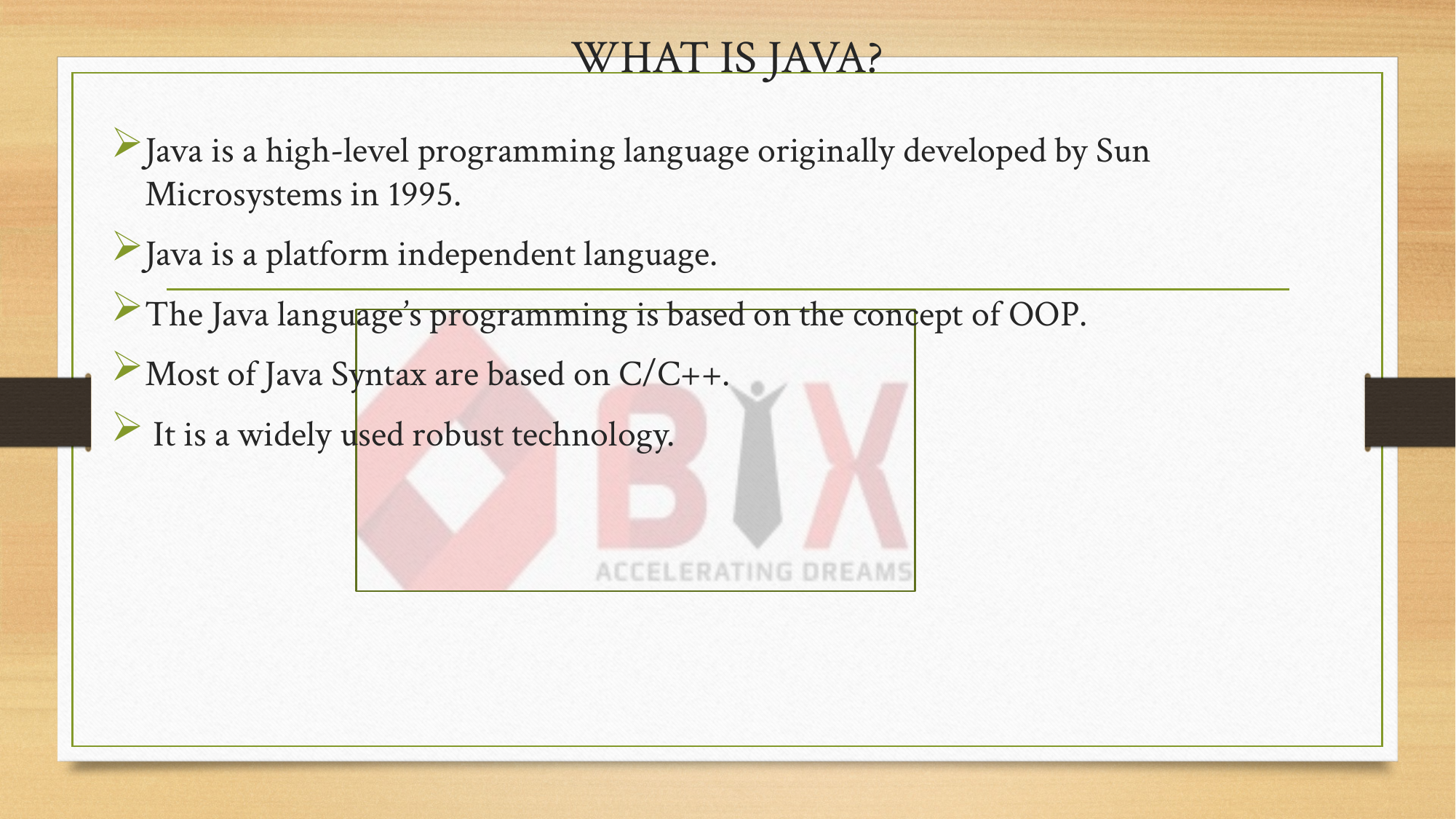

# WHAT IS JAVA?
Java is a high-level programming language originally developed by Sun Microsystems in 1995.
Java is a platform independent language.
The Java language’s programming is based on the concept of OOP.
Most of Java Syntax are based on C/C++.
 It is a widely used robust technology.